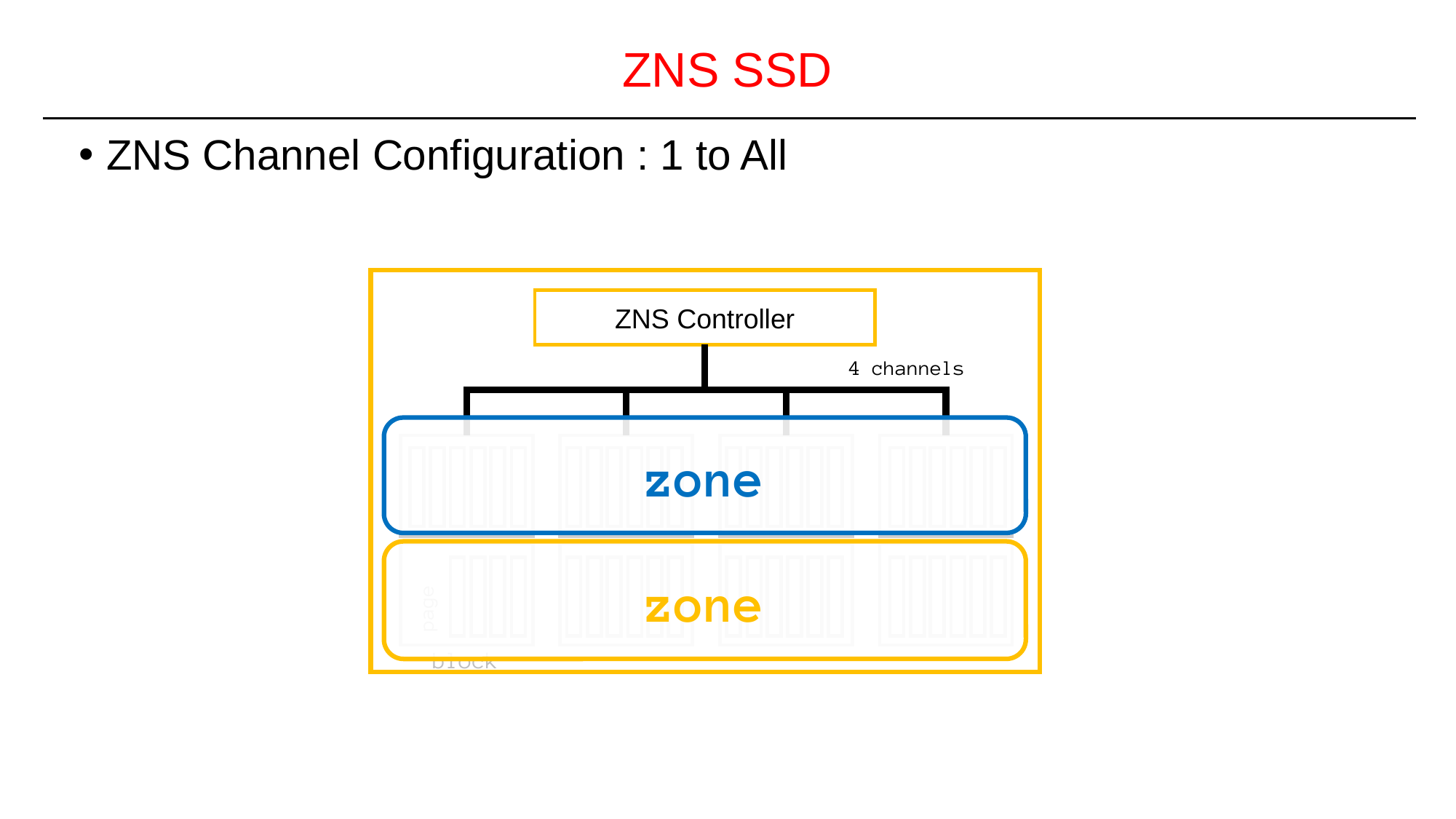

ZNS SSD
ZNS Channel Configuration : 1 to All

ZNS Controller
4 channels
zone

zone

page
block